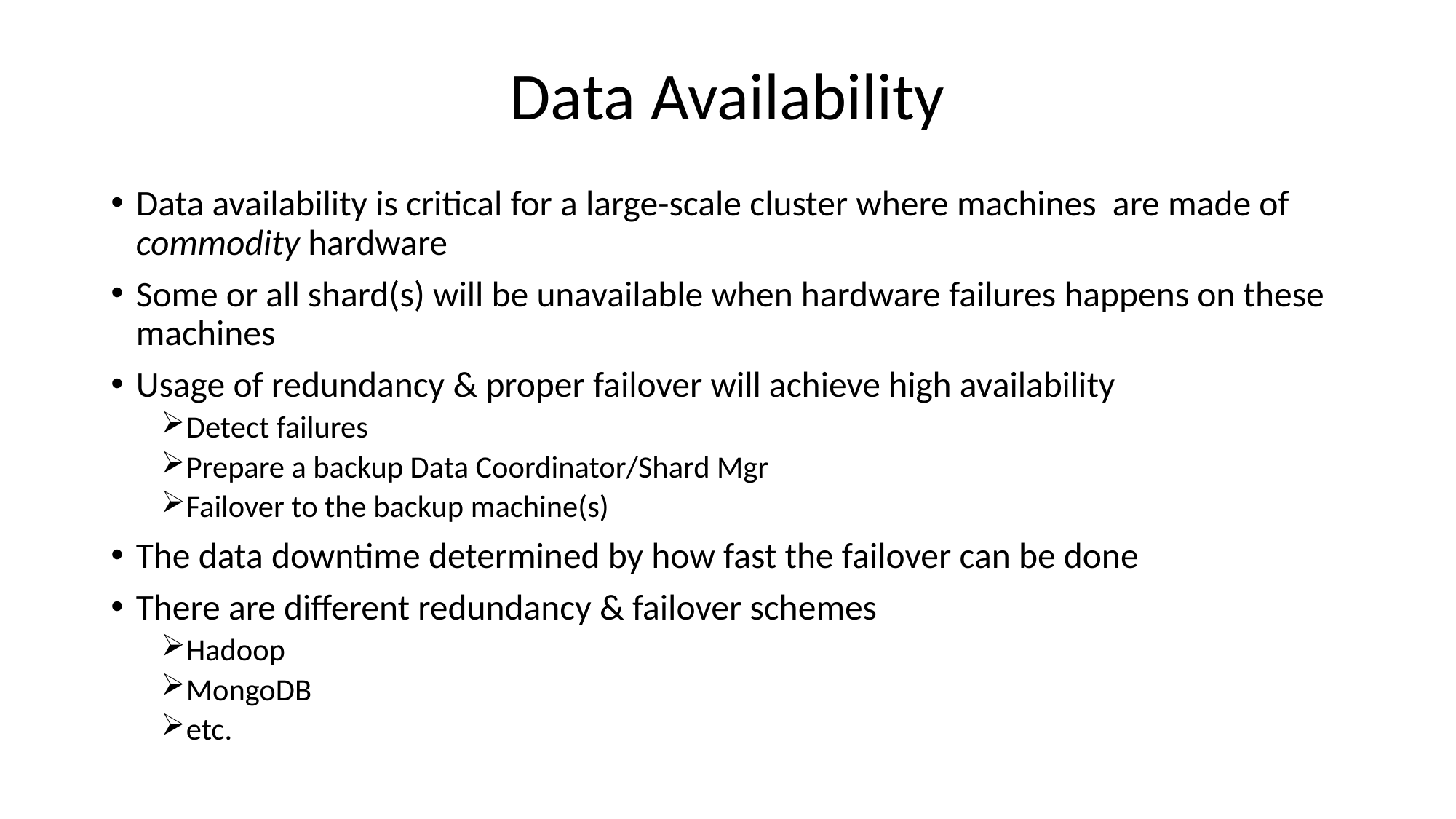

# Data Availability
Data availability is critical for a large-scale cluster where machines  are made of commodity hardware
Some or all shard(s) will be unavailable when hardware failures happens on these machines
Usage of redundancy & proper failover will achieve high availability
Detect failures
Prepare a backup Data Coordinator/Shard Mgr
Failover to the backup machine(s)
The data downtime determined by how fast the failover can be done
There are different redundancy & failover schemes
Hadoop
MongoDB
etc.